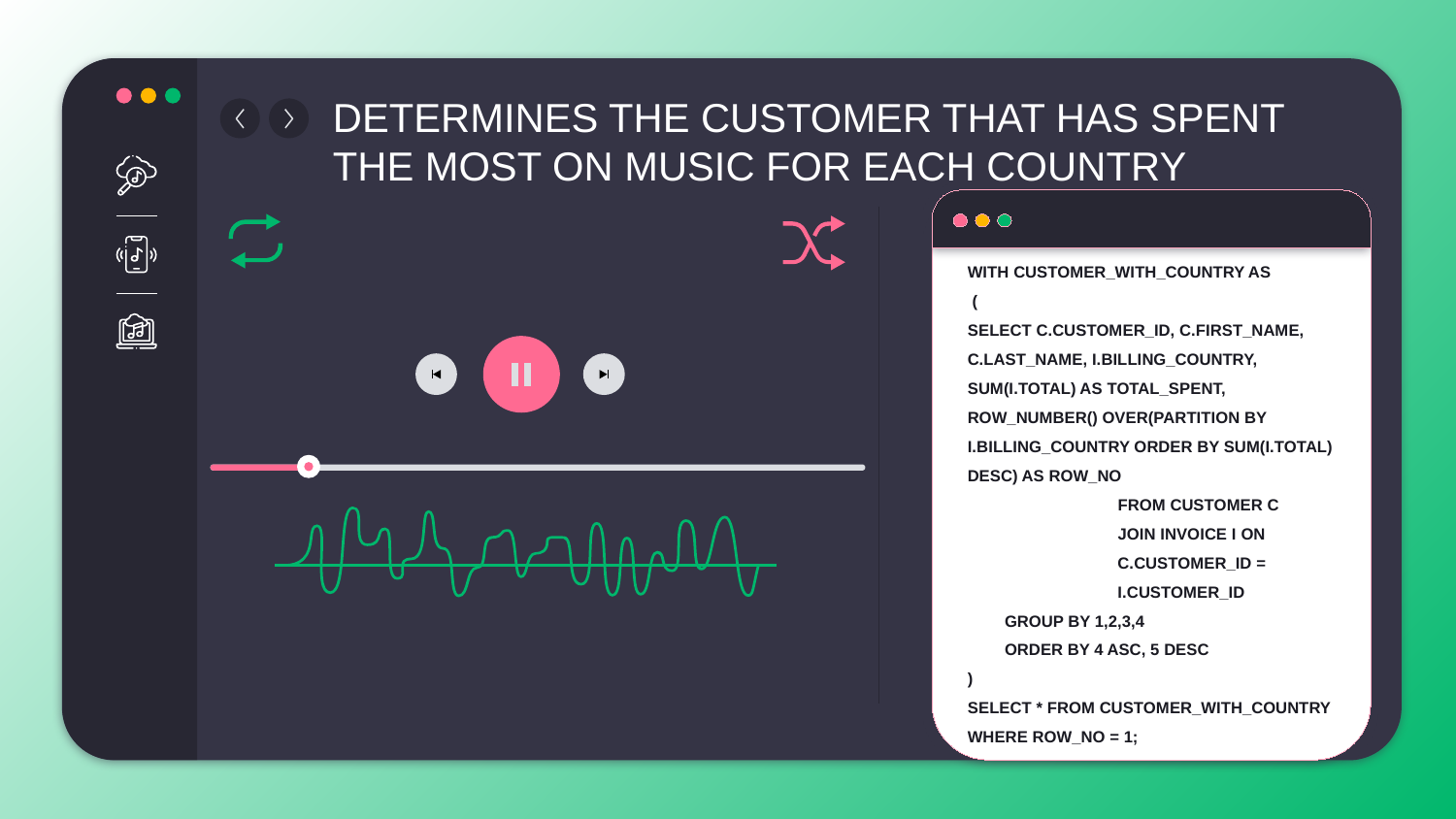

# DETERMINES THE CUSTOMER THAT HAS SPENT THE MOST ON MUSIC FOR EACH COUNTRY

WITH CUSTOMER_WITH_COUNTRY AS
 (
SELECT C.CUSTOMER_ID, C.FIRST_NAME,    C.LAST_NAME, I.BILLING_COUNTRY, SUM(I.TOTAL) AS TOTAL_SPENT,
ROW_NUMBER() OVER(PARTITION BY I.BILLING_COUNTRY ORDER BY SUM(I.TOTAL) DESC) AS ROW_NO
       	 FROM CUSTOMER C
        	 JOIN INVOICE I ON 	 C.CUSTOMER_ID =  	 I.CUSTOMER_ID
        GROUP BY 1,2,3,4
        ORDER BY 4 ASC, 5 DESC
)
SELECT * FROM CUSTOMER_WITH_COUNTRY WHERE ROW_NO = 1;